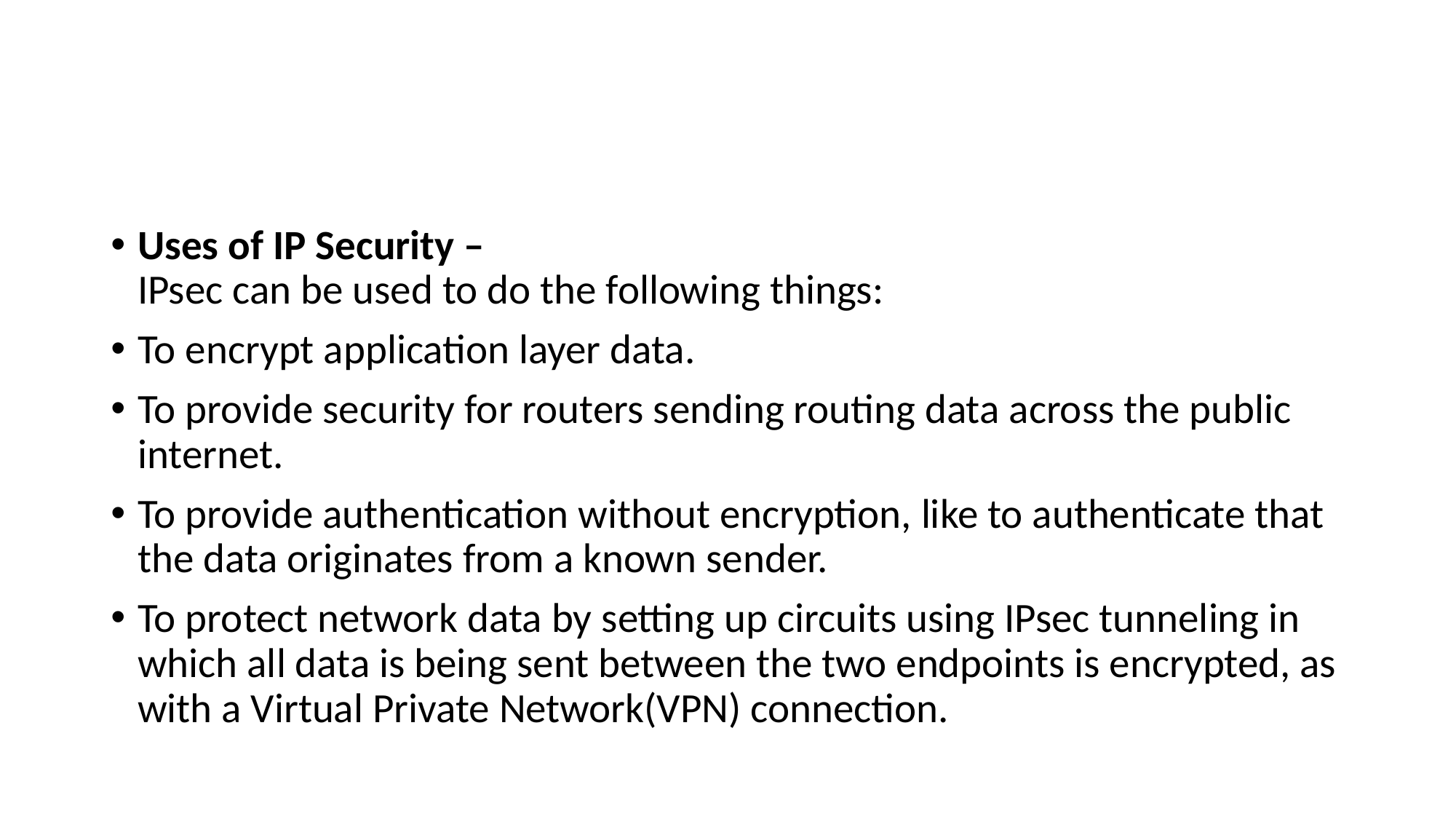

#
Uses of IP Security –
IPsec can be used to do the following things:
To encrypt application layer data.
To provide security for routers sending routing data across the public internet.
To provide authentication without encryption, like to authenticate that the data originates from a known sender.
To protect network data by setting up circuits using IPsec tunneling in which all data is being sent between the two endpoints is encrypted, as with a Virtual Private Network(VPN) connection.